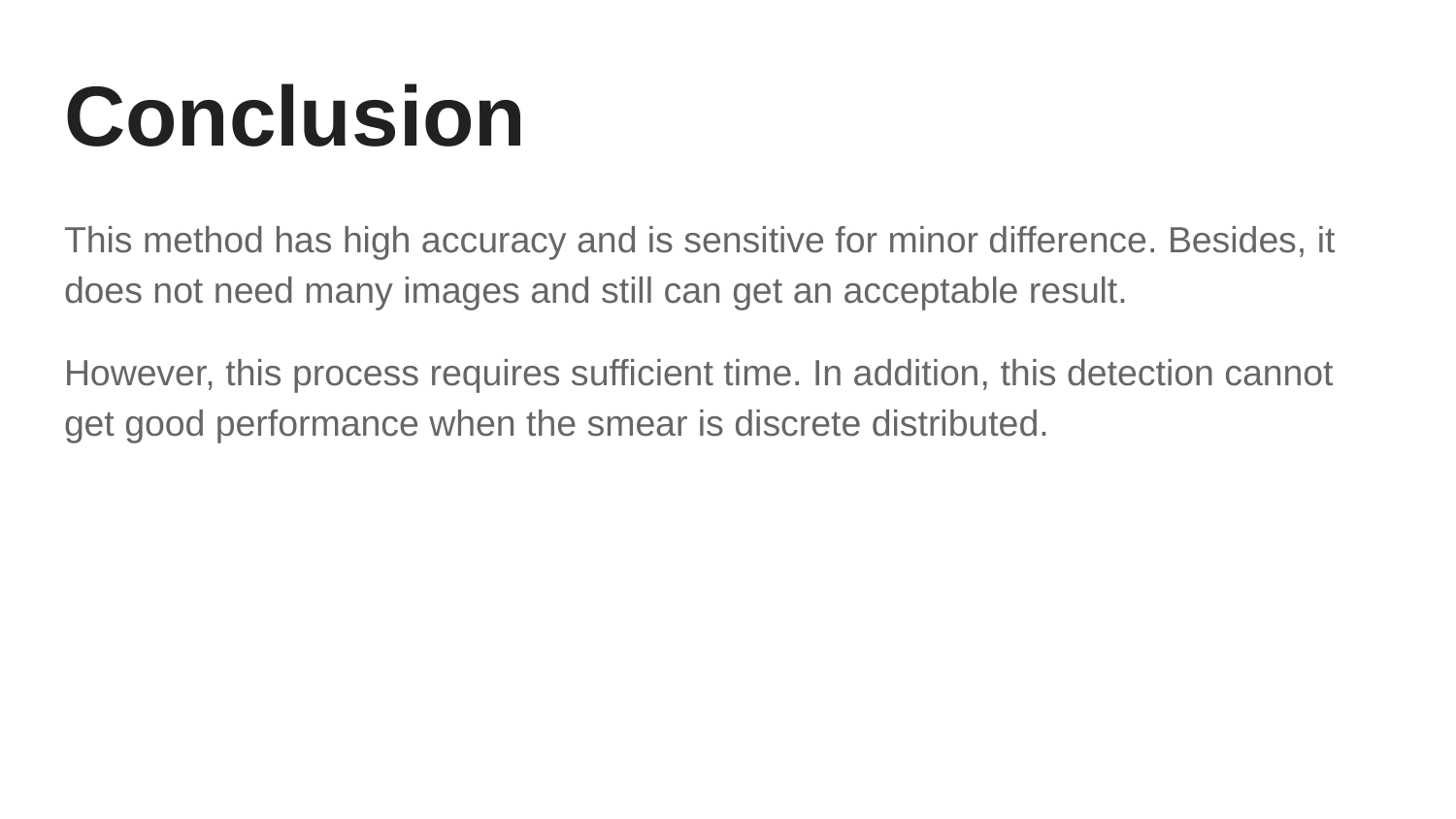

# Conclusion
This method has high accuracy and is sensitive for minor difference. Besides, it does not need many images and still can get an acceptable result.
However, this process requires sufficient time. In addition, this detection cannot get good performance when the smear is discrete distributed.